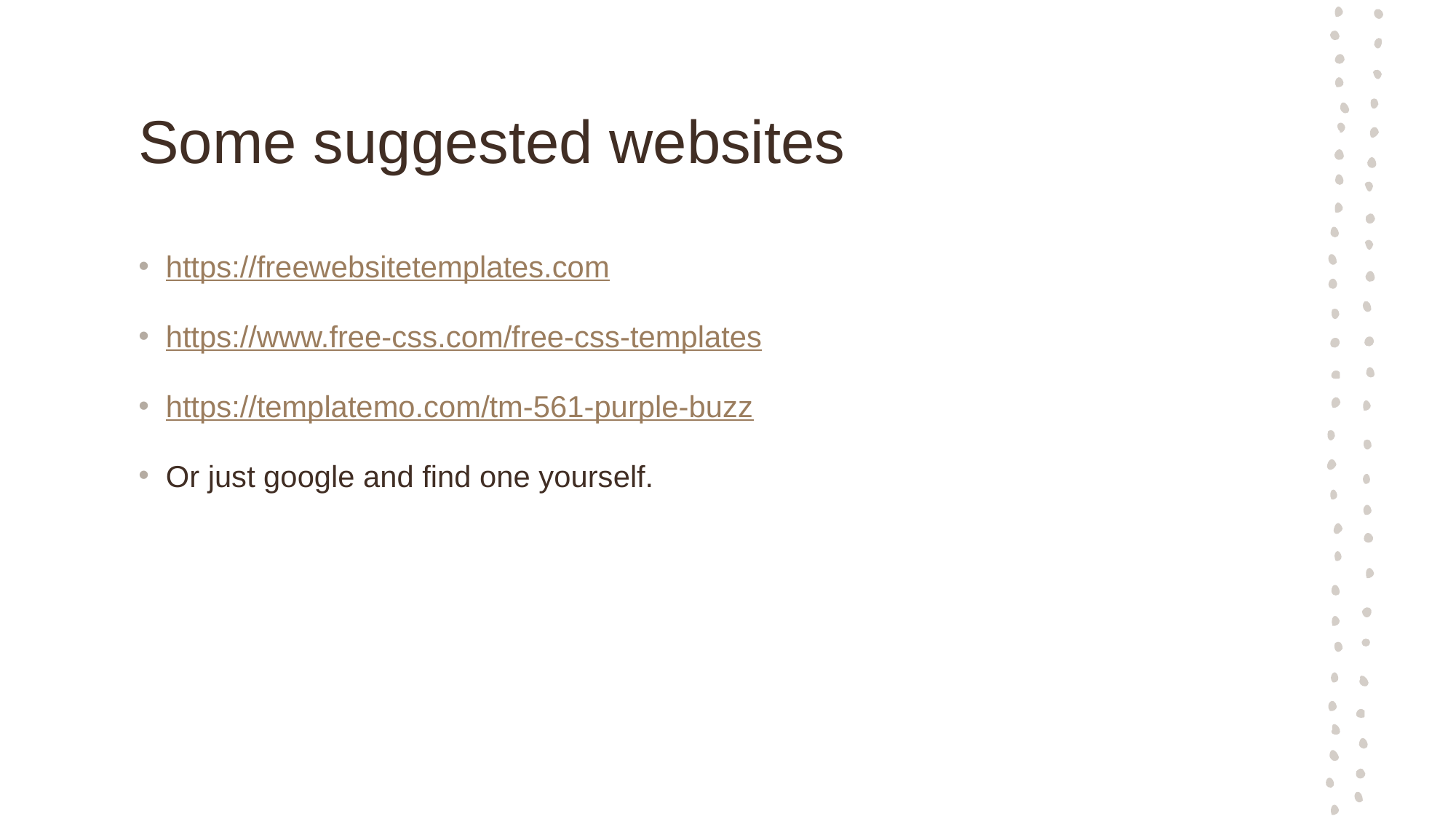

# Some suggested websites
https://freewebsitetemplates.com
https://www.free-css.com/free-css-templates
https://templatemo.com/tm-561-purple-buzz
Or just google and find one yourself.